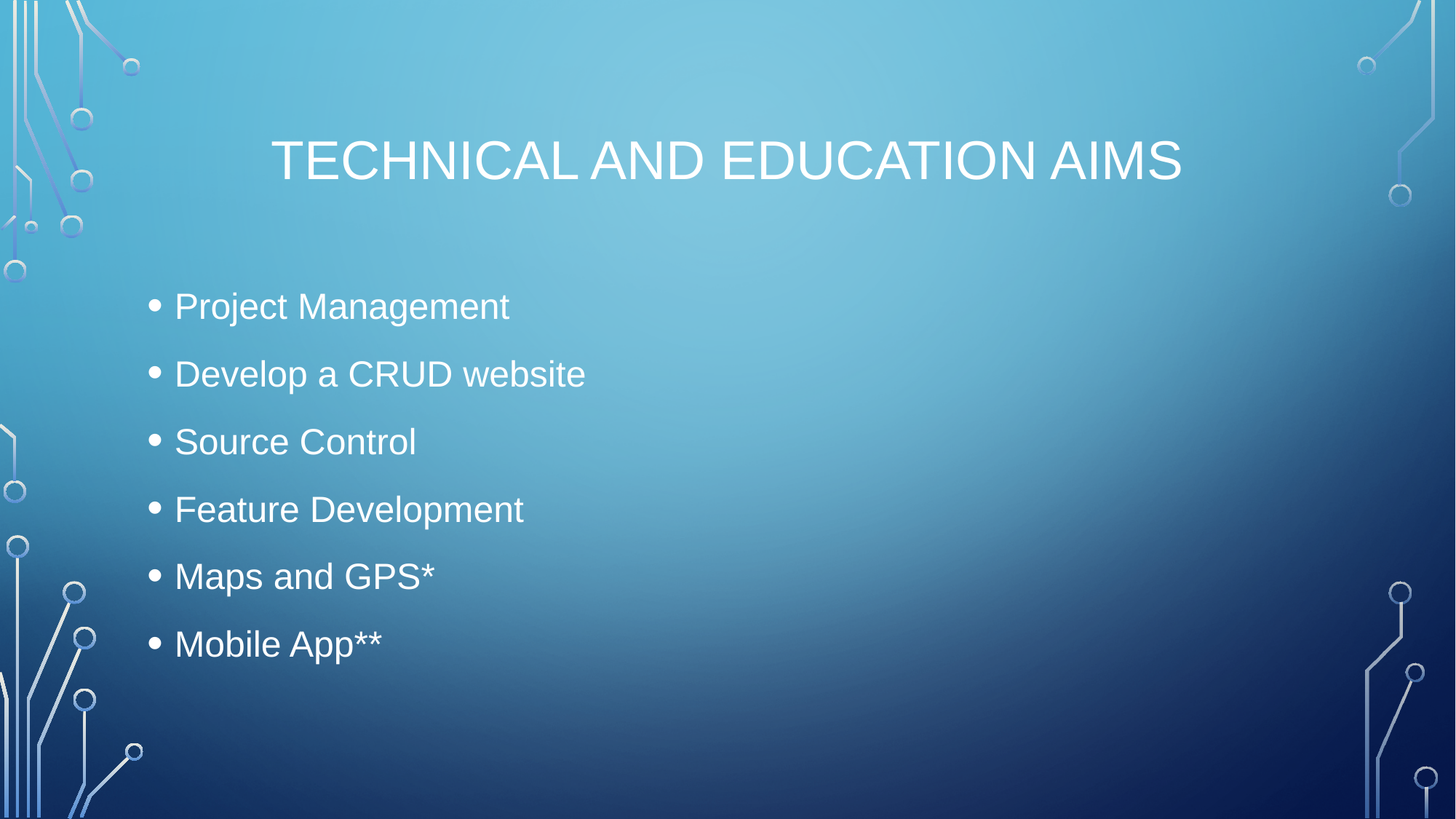

# Technical And Education AIMs
Project Management
Develop a CRUD website
Source Control
Feature Development
Maps and GPS*
Mobile App**